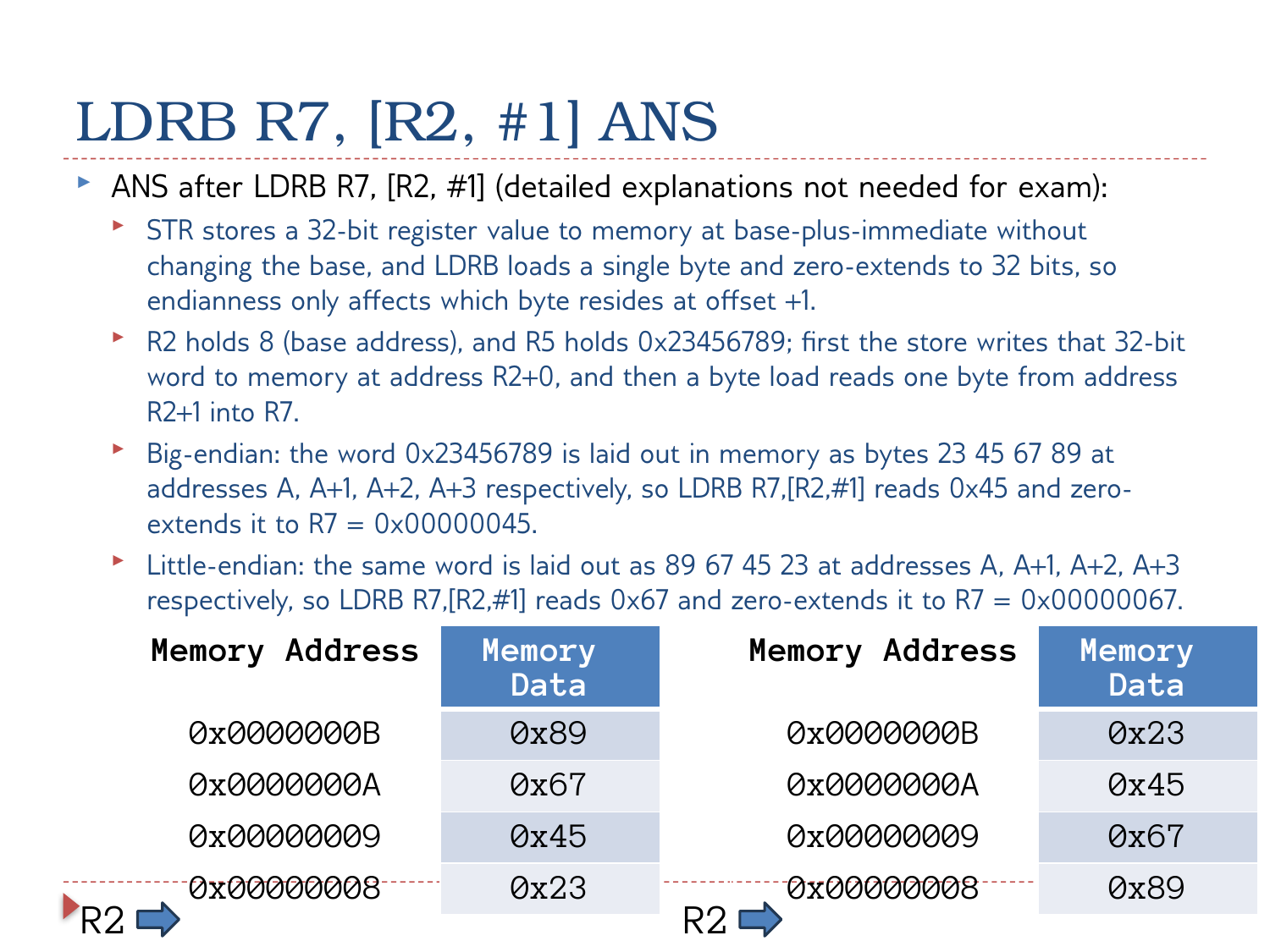

# LDRB R7, [R2, #1] ANS
ANS after LDRB R7, [R2, #1] (detailed explanations not needed for exam):
STR stores a 32-bit register value to memory at base-plus-immediate without changing the base, and LDRB loads a single byte and zero-extends to 32 bits, so endianness only affects which byte resides at offset +1.
R2 holds 8 (base address), and R5 holds 0x23456789; first the store writes that 32-bit word to memory at address R2+0, and then a byte load reads one byte from address R2+1 into R7.
Big-endian: the word 0x23456789 is laid out in memory as bytes 23 45 67 89 at addresses A, A+1, A+2, A+3 respectively, so LDRB R7,[R2,#1] reads 0x45 and zero-extends it to R7 = 0x00000045.
Little-endian: the same word is laid out as 89 67 45 23 at addresses A, A+1, A+2, A+3 respectively, so LDRB R7,[R2,#1] reads 0x67 and zero-extends it to R7 = 0x00000067.
| Memory Address | Memory Data |
| --- | --- |
| 0x0000000B | 0x89 |
| 0x0000000A | 0x67 |
| 0x00000009 | 0x45 |
| 0x00000008 | 0x23 |
| Memory Address | Memory Data |
| --- | --- |
| 0x0000000B | 0x23 |
| 0x0000000A | 0x45 |
| 0x00000009 | 0x67 |
| 0x00000008 | 0x89 |
R2
R2